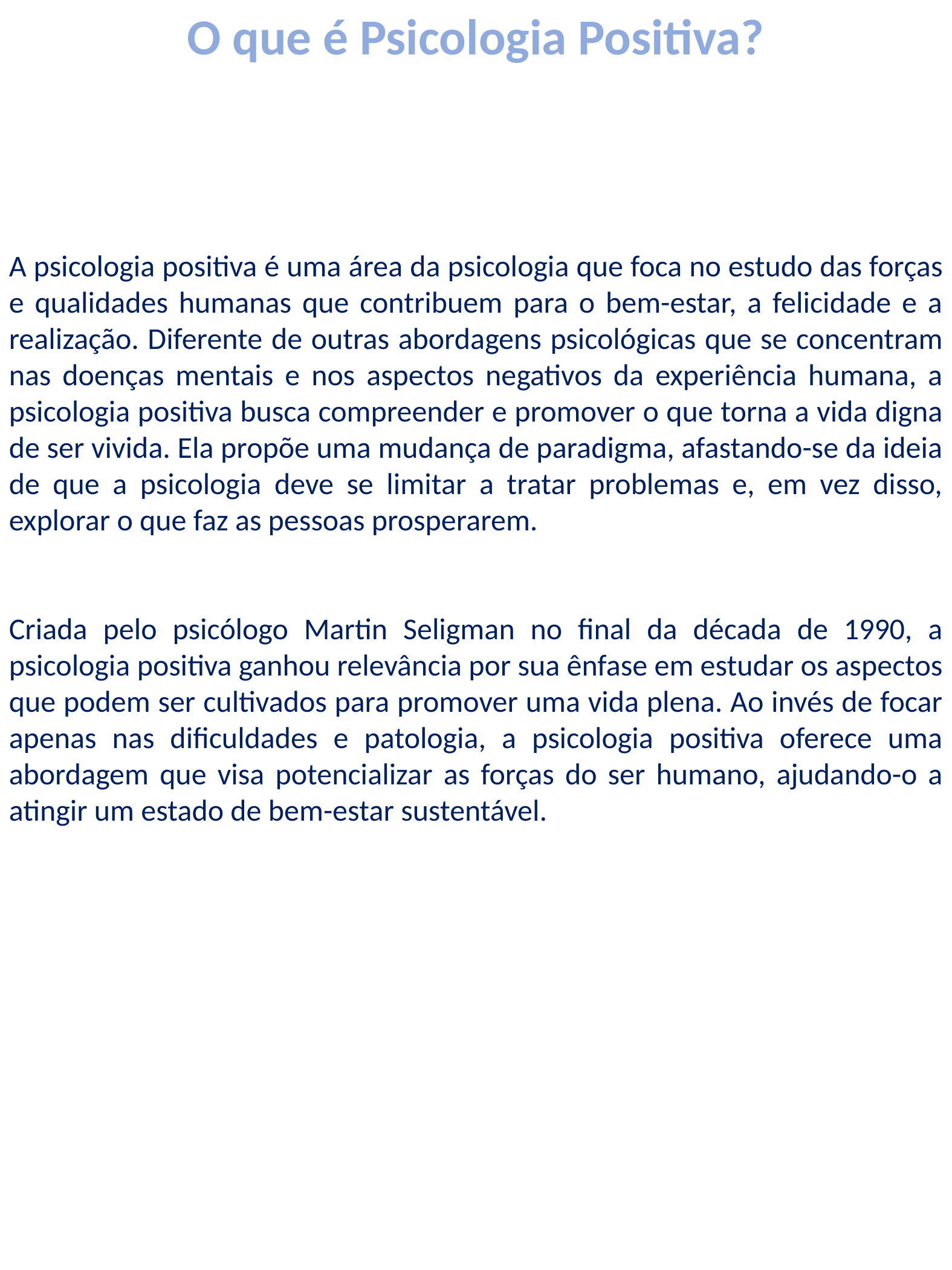

O que é Psicologia Positiva?

A psicologia positiva é uma área da psicologia que foca no estudo das forças e qualidades humanas que contribuem para o bem-estar, a felicidade e a realização. Diferente de outras abordagens psicológicas que se concentram nas doenças mentais e nos aspectos negativos da experiência humana, a psicologia positiva busca compreender e promover o que torna a vida digna de ser vivida. Ela propõe uma mudança de paradigma, afastando-se da ideia de que a psicologia deve se limitar a tratar problemas e, em vez disso, explorar o que faz as pessoas prosperarem.

Criada pelo psicólogo Martin Seligman no final da década de 1990, a psicologia positiva ganhou relevância por sua ênfase em estudar os aspectos que podem ser cultivados para promover uma vida plena. Ao invés de focar apenas nas dificuldades e patologia, a psicologia positiva oferece uma abordagem que visa potencializar as forças do ser humano, ajudando-o a atingir um estado de bem-estar sustentável.